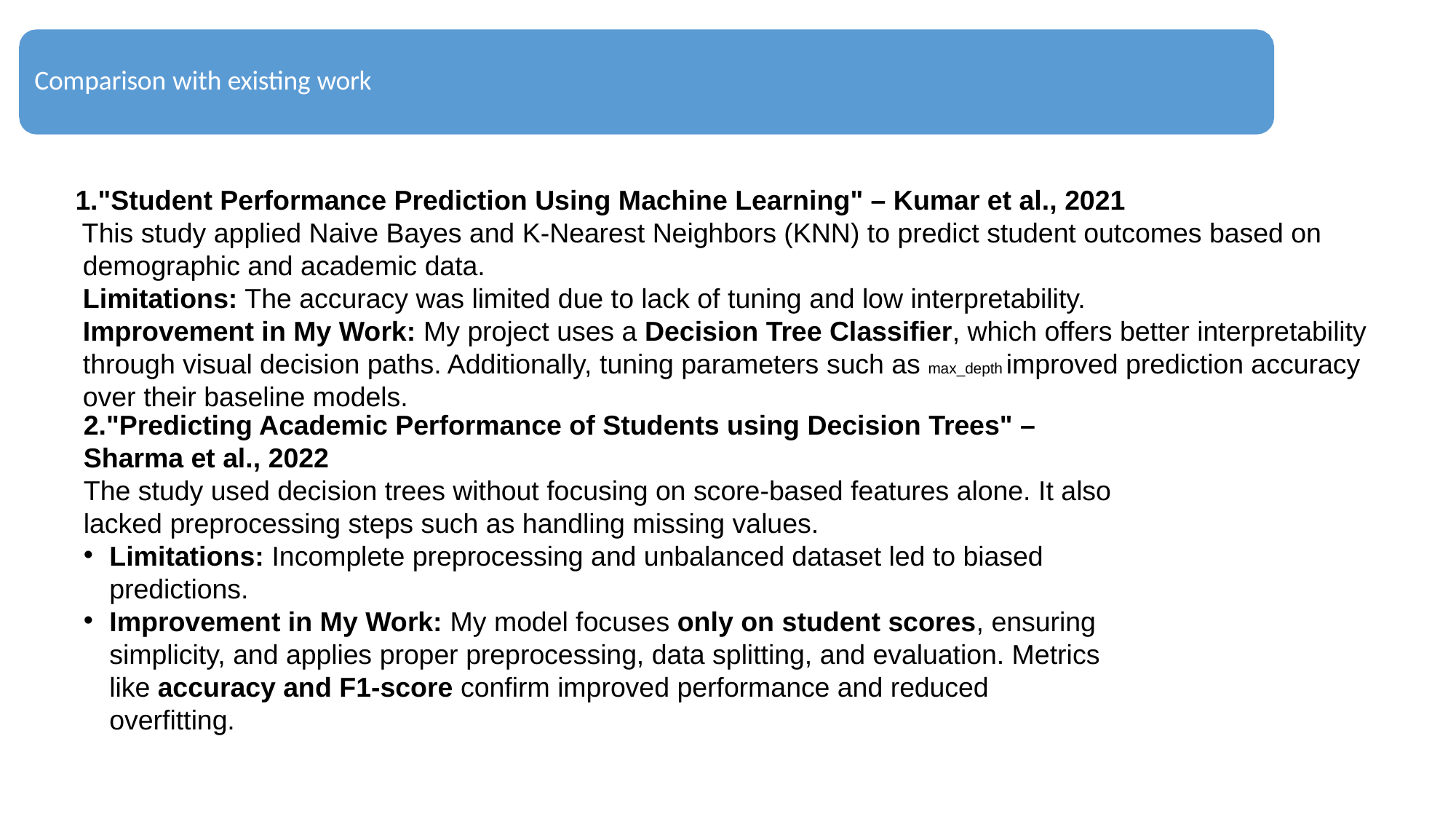

1."Student Performance Prediction Using Machine Learning" – Kumar et al., 2021
             This study applied Naive Bayes and K-Nearest Neighbors (KNN) to predict student outcomes based on
             demographic and academic data.
             Limitations: The accuracy was limited due to lack of tuning and low interpretability.
             Improvement in My Work: My project uses a Decision Tree Classifier, which offers better interpretability
             through visual decision paths. Additionally, tuning parameters such as max_depth improved prediction accuracy
             over their baseline models.

Comparison with existing work

2."Predicting Academic Performance of Students using Decision Trees" – Sharma et al., 2022
The study used decision trees without focusing on score-based features alone. It also lacked preprocessing steps such as handling missing values.
Limitations: Incomplete preprocessing and unbalanced dataset led to biased predictions.
Improvement in My Work: My model focuses only on student scores, ensuring simplicity, and applies proper preprocessing, data splitting, and evaluation. Metrics like accuracy and F1-score confirm improved performance and reduced overfitting.